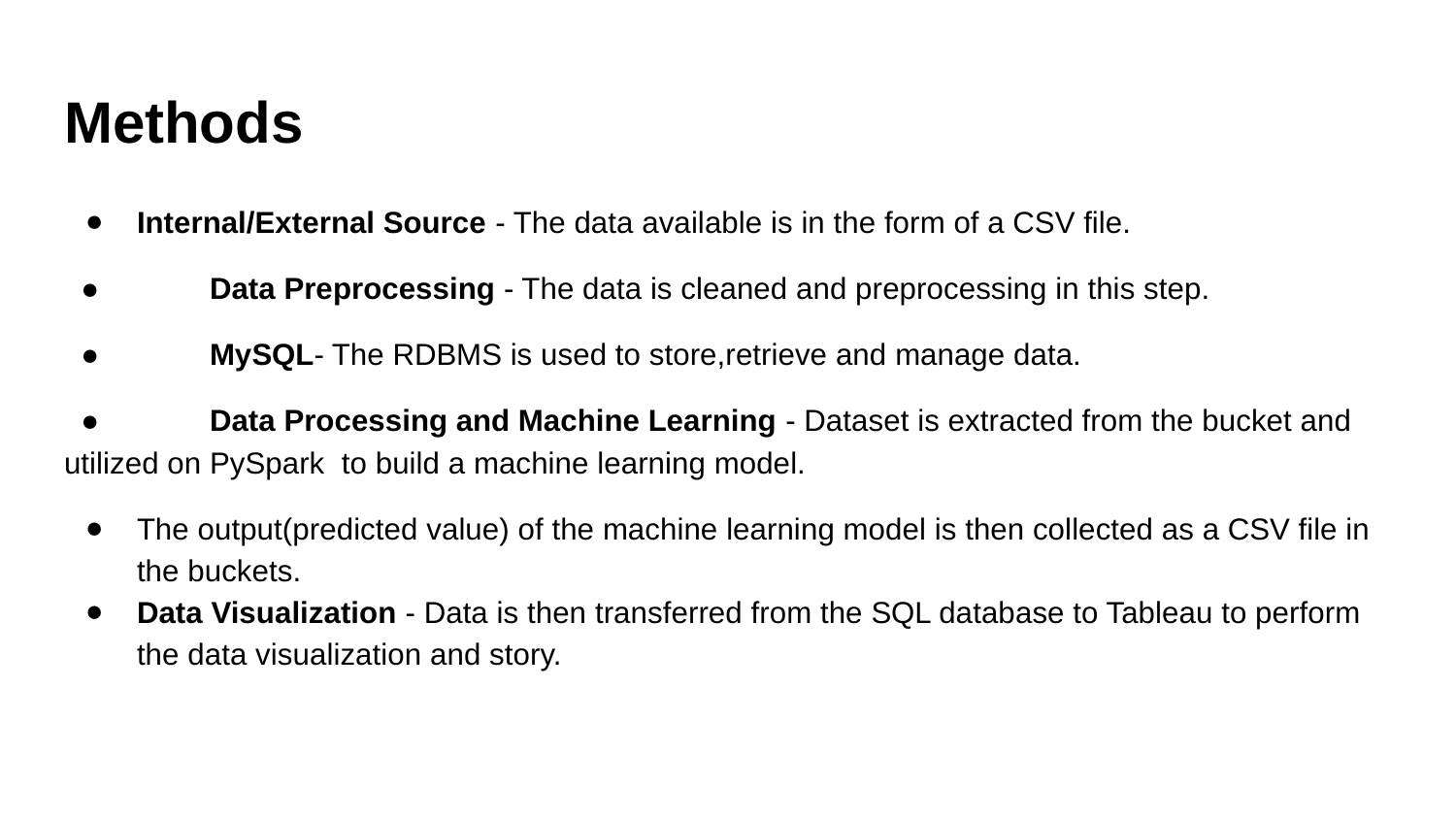

# Methods
Internal/External Source - The data available is in the form of a CSV file.
  ● 	Data Preprocessing - The data is cleaned and preprocessing in this step.
  ● 	MySQL- The RDBMS is used to store,retrieve and manage data.
  ● 	Data Processing and Machine Learning - Dataset is extracted from the bucket and   utilized on PySpark  to build a machine learning model.
The output(predicted value) of the machine learning model is then collected as a CSV file in the buckets.
Data Visualization - Data is then transferred from the SQL database to Tableau to perform the data visualization and story.